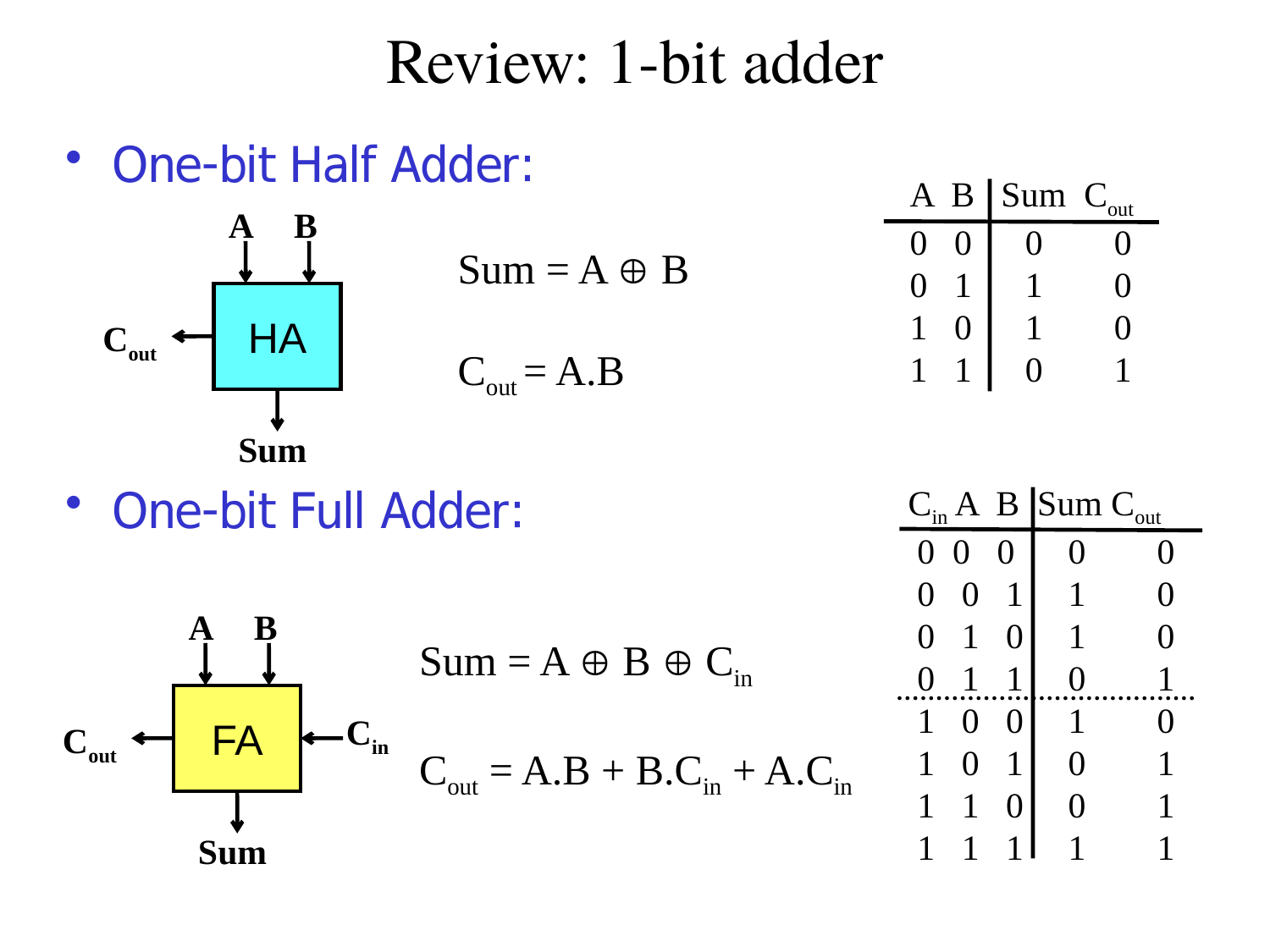

# Review: 1-bit adder
One-bit Half Adder:

One-bit Full Adder:
A  B   Sum  Cout
0   0      0        0
0   1      1        0
1   0      1        0
1   1      0        1

A
B

HA
Cout

Sum
Sum = A ⊕ B

Cout = A.B
Cin A  B  Sum Cout
 0  0   0      0        0
 0   0   1     1        0
 0   1   0     1        0
 0   1   1     0        1
 1   0   0     1        0
 1   0   1     0        1
 1   1   0     0        1
 1   1   1     1        1

A
B

FA
Cin
Cout

Sum
Sum = A ⊕ B ⊕ Cin

Cout = A.B + B.Cin + A.Cin